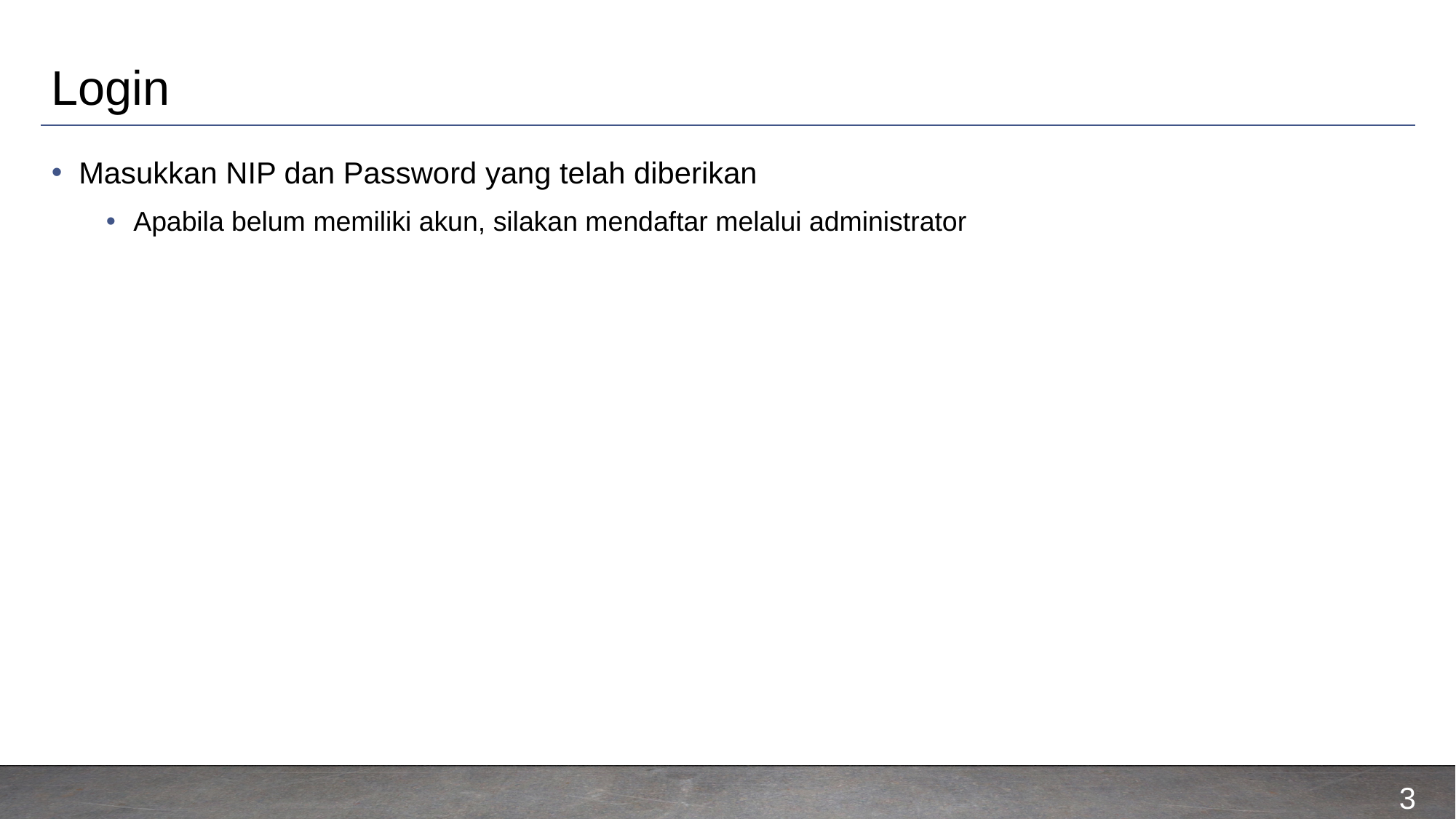

# Login
Masukkan NIP dan Password yang telah diberikan
Apabila belum memiliki akun, silakan mendaftar melalui administrator